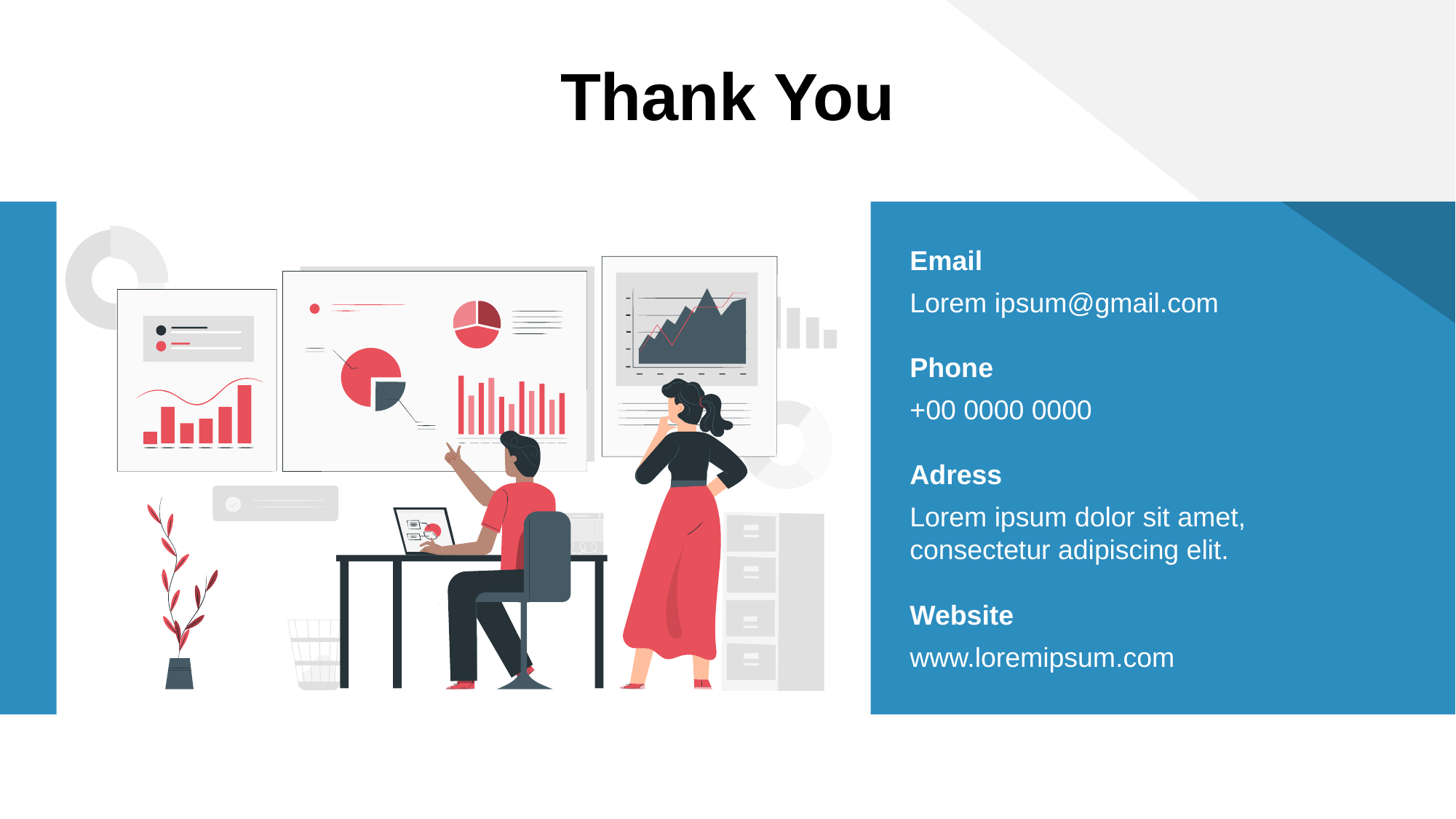

# Thank You

Email
Lorem ipsum@gmail.com
Phone
+00 0000 0000
Adress
Lorem ipsum dolor sit amet, consectetur adipiscing elit.
Website
www.loremipsum.com